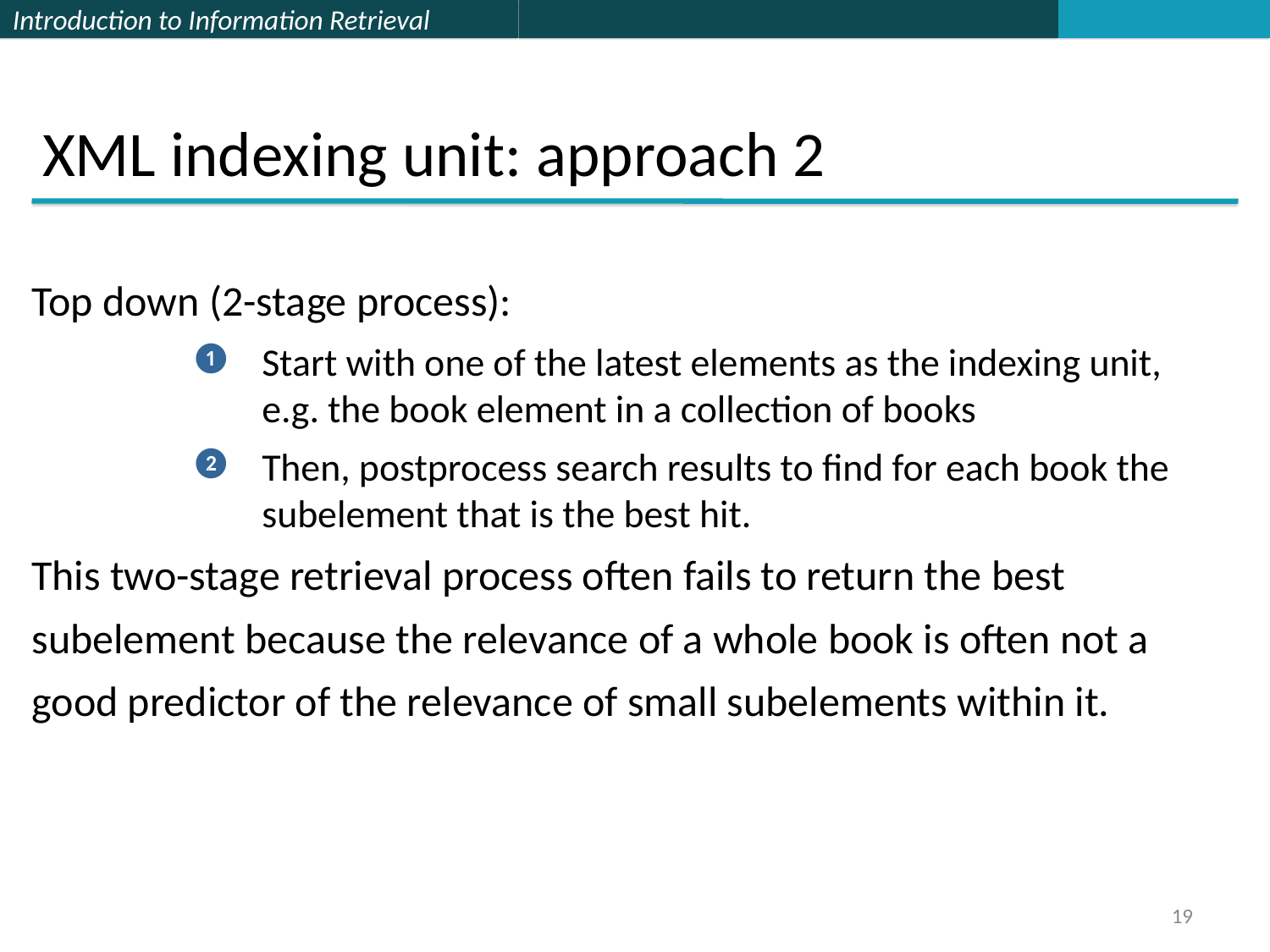

# XML indexing unit: approach 2
Top down (2-stage process):
Start with one of the latest elements as the indexing unit, e.g. the book element in a collection of books
Then, postprocess search results to find for each book the subelement that is the best hit.
This two-stage retrieval process often fails to return the best
subelement because the relevance of a whole book is often not a
good predictor of the relevance of small subelements within it.

19